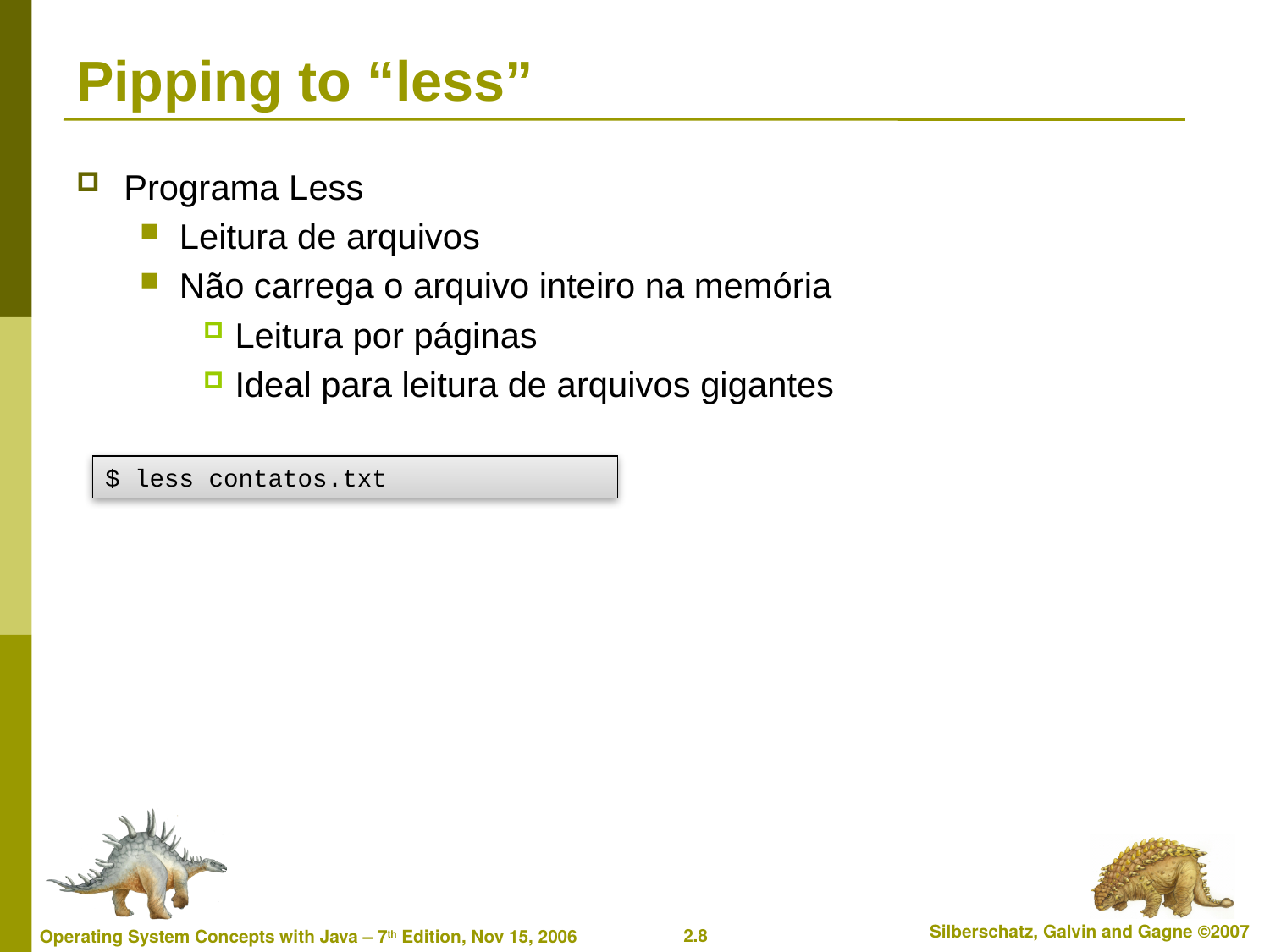

# Pipping to “less”
Programa Less
Leitura de arquivos
Não carrega o arquivo inteiro na memória
Leitura por páginas
Ideal para leitura de arquivos gigantes

$ less contatos.txt